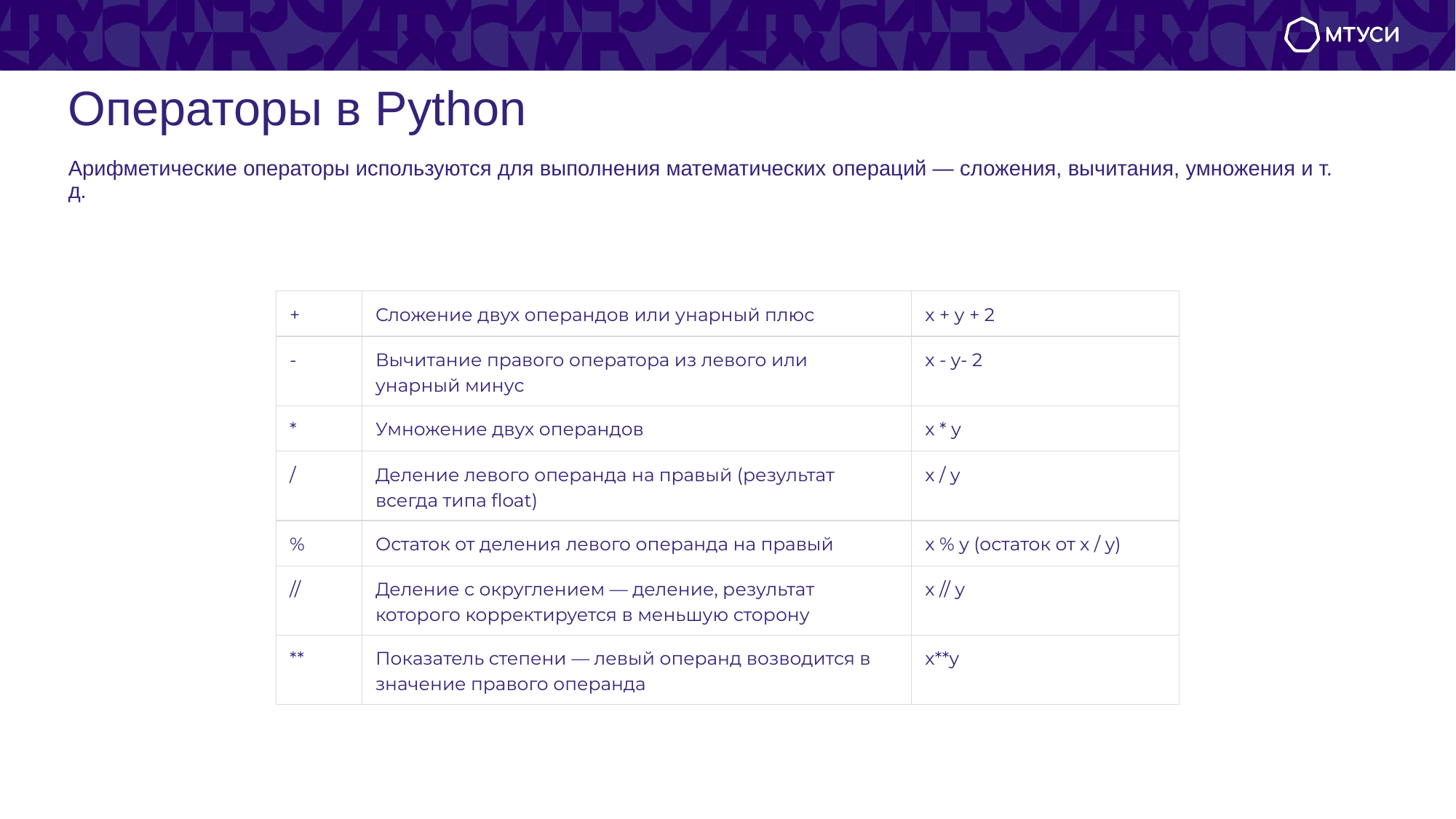

# Операторы в Python
Арифметические операторы используются для выполнения математических операций — сложения, вычитания, умножения и т. д.
| + | Сложение двух операндов или унарный плюс | x + y + 2 |
| --- | --- | --- |
| - | Вычитание правого оператора из левого или унарный минус | x - y- 2 |
| \* | Умножение двух операндов | x \* y |
| / | Деление левого операнда на правый (результат всегда типа float) | x / y |
| % | Остаток от деления левого операнда на правый | x % y (остаток от x / y) |
| // | Деление с округлением — деление, результат которого корректируется в меньшую сторону | x // y |
| \*\* | Показатель степени — левый операнд возводится в значение правого операнда | x\*\*y |